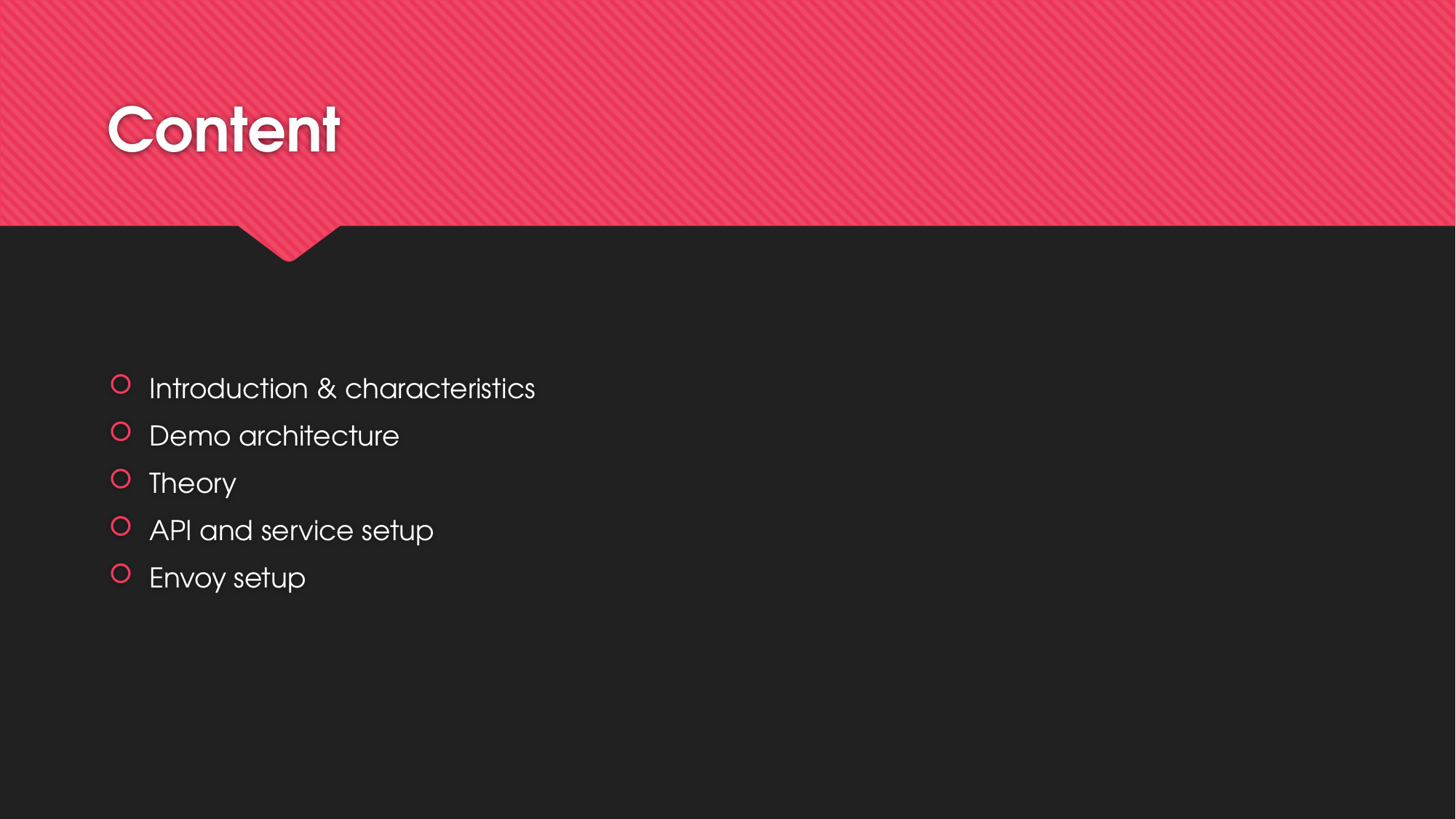

# Content
Introduction & characteristics
Demo architecture
Theory
API and service setup
Envoy setup